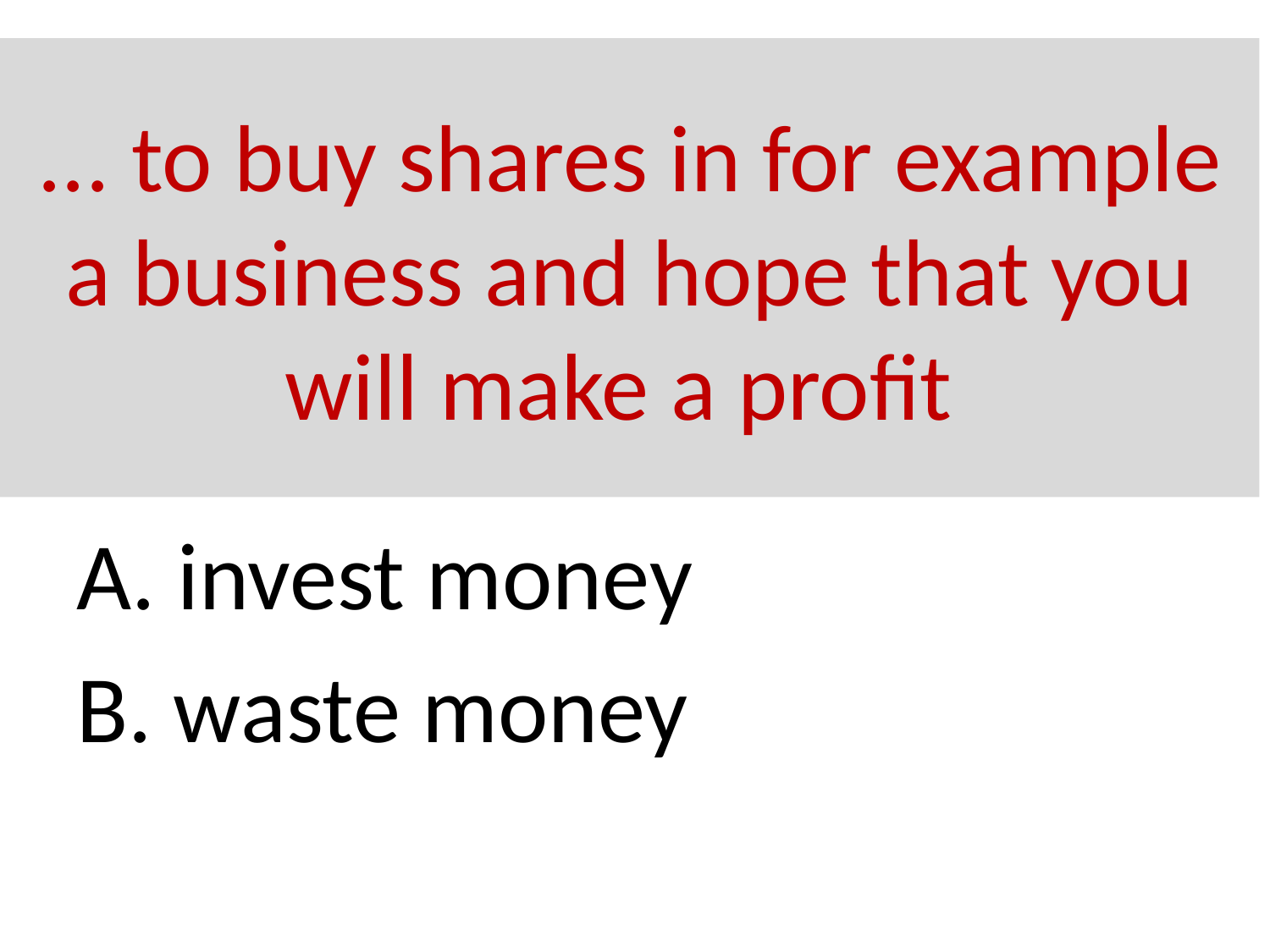

# ... to buy shares in for example a business and hope that you will make a profit
A. invest money
B. waste money